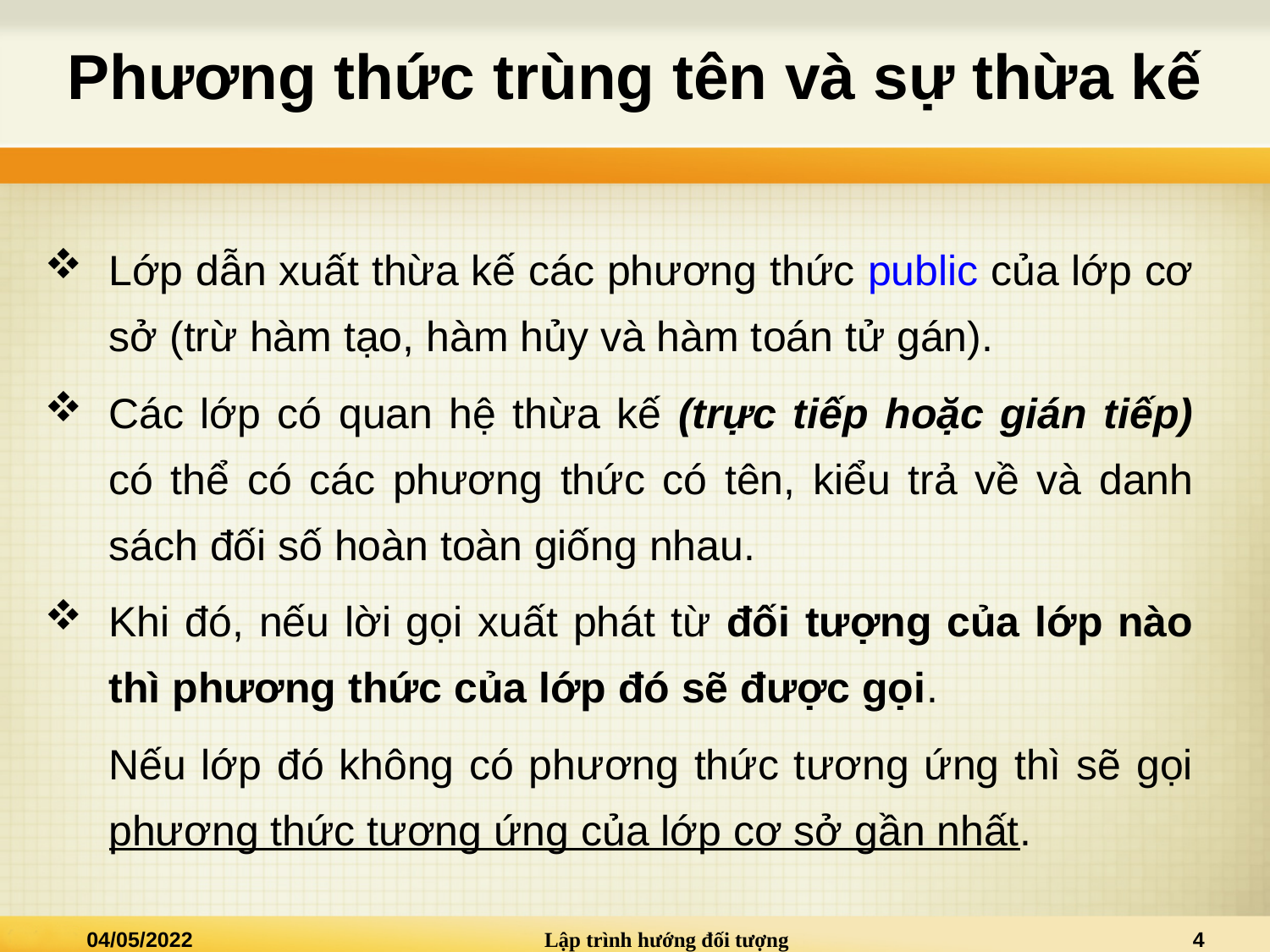

# Phương thức trùng tên và sự thừa kế
Lớp dẫn xuất thừa kế các phương thức public của lớp cơ sở (trừ hàm tạo, hàm hủy và hàm toán tử gán).
Các lớp có quan hệ thừa kế (trực tiếp hoặc gián tiếp) có thể có các phương thức có tên, kiểu trả về và danh sách đối số hoàn toàn giống nhau.
Khi đó, nếu lời gọi xuất phát từ đối tượng của lớp nào thì phương thức của lớp đó sẽ được gọi.
Nếu lớp đó không có phương thức tương ứng thì sẽ gọi phương thức tương ứng của lớp cơ sở gần nhất.
04/05/2022
Lập trình hướng đối tượng
4